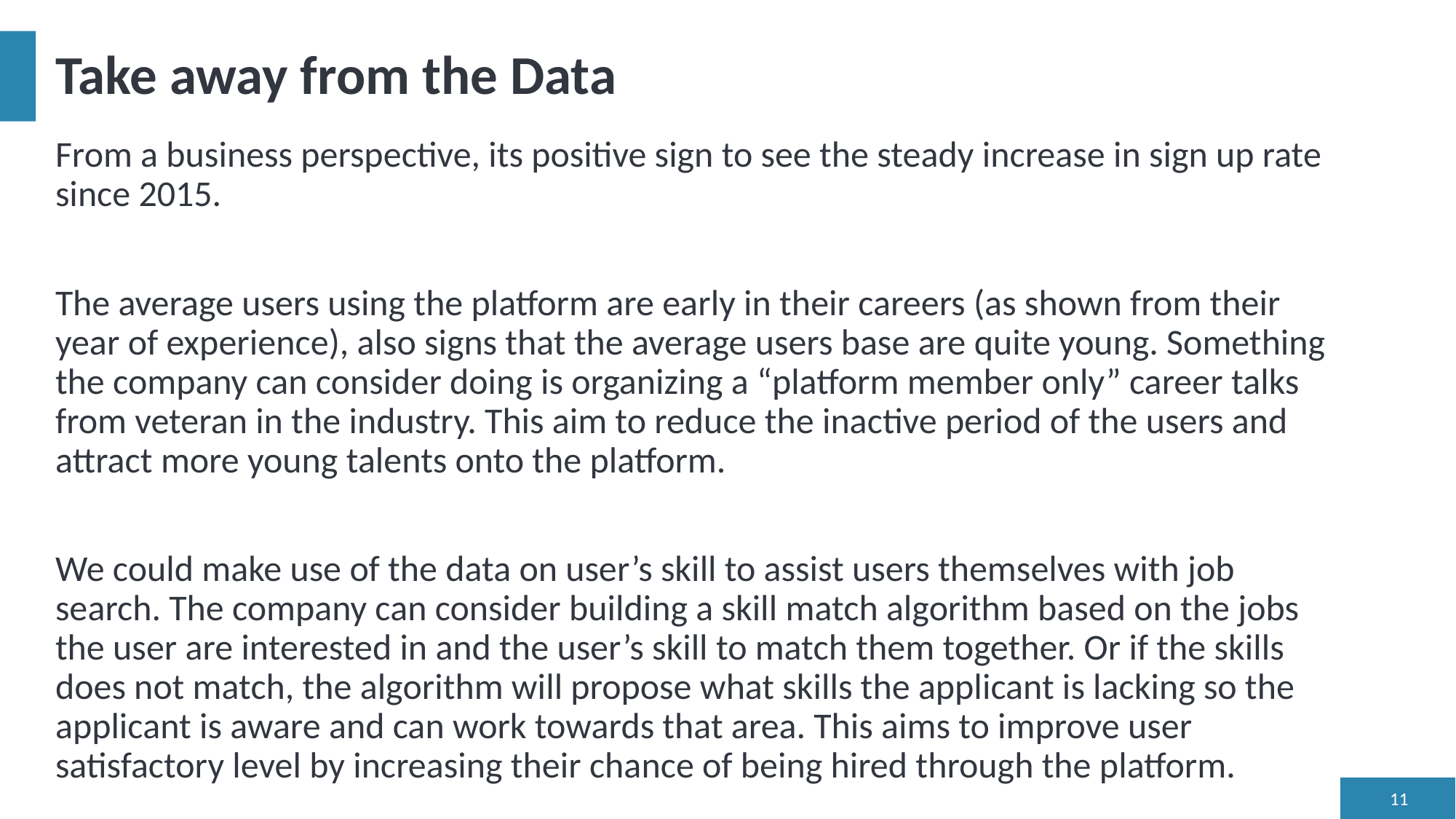

# Take away from the Data
From a business perspective, its positive sign to see the steady increase in sign up rate since 2015.

The average users using the platform are early in their careers (as shown from their year of experience), also signs that the average users base are quite young. Something the company can consider doing is organizing a “platform member only” career talks from veteran in the industry. This aim to reduce the inactive period of the users and attract more young talents onto the platform.

We could make use of the data on user’s skill to assist users themselves with job search. The company can consider building a skill match algorithm based on the jobs the user are interested in and the user’s skill to match them together. Or if the skills does not match, the algorithm will propose what skills the applicant is lacking so the applicant is aware and can work towards that area. This aims to improve user satisfactory level by increasing their chance of being hired through the platform.

11